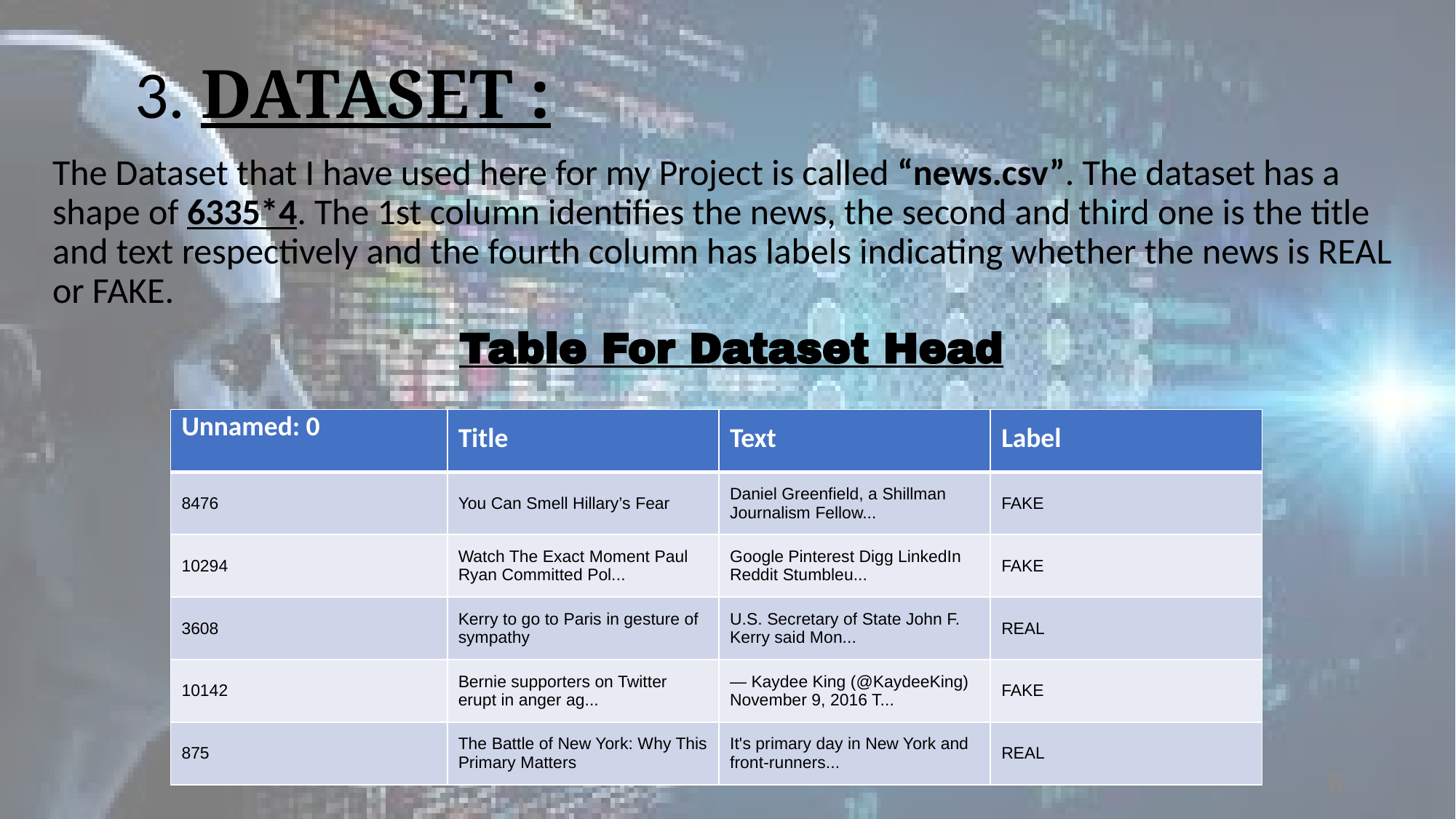

# 3. DATASET :
The Dataset that I have used here for my Project is called “news.csv”. The dataset has a shape of 6335*4. The 1st column identifies the news, the second and third one is the title and text respectively and the fourth column has labels indicating whether the news is REAL or FAKE.
Table For Dataset Head

| Unnamed: 0 | Title | Text | Label |
| --- | --- | --- | --- |
| 8476 | You Can Smell Hillary’s Fear | Daniel Greenfield, a Shillman Journalism Fellow... | FAKE |
| 10294 | Watch The Exact Moment Paul Ryan Committed Pol... | Google Pinterest Digg LinkedIn Reddit Stumbleu... | FAKE |
| 3608 | Kerry to go to Paris in gesture of sympathy | U.S. Secretary of State John F. Kerry said Mon... | REAL |
| 10142 | Bernie supporters on Twitter erupt in anger ag... | — Kaydee King (@KaydeeKing) November 9, 2016 T... | FAKE |
| 875 | The Battle of New York: Why This Primary Matters | It's primary day in New York and front-runners... | REAL |
6